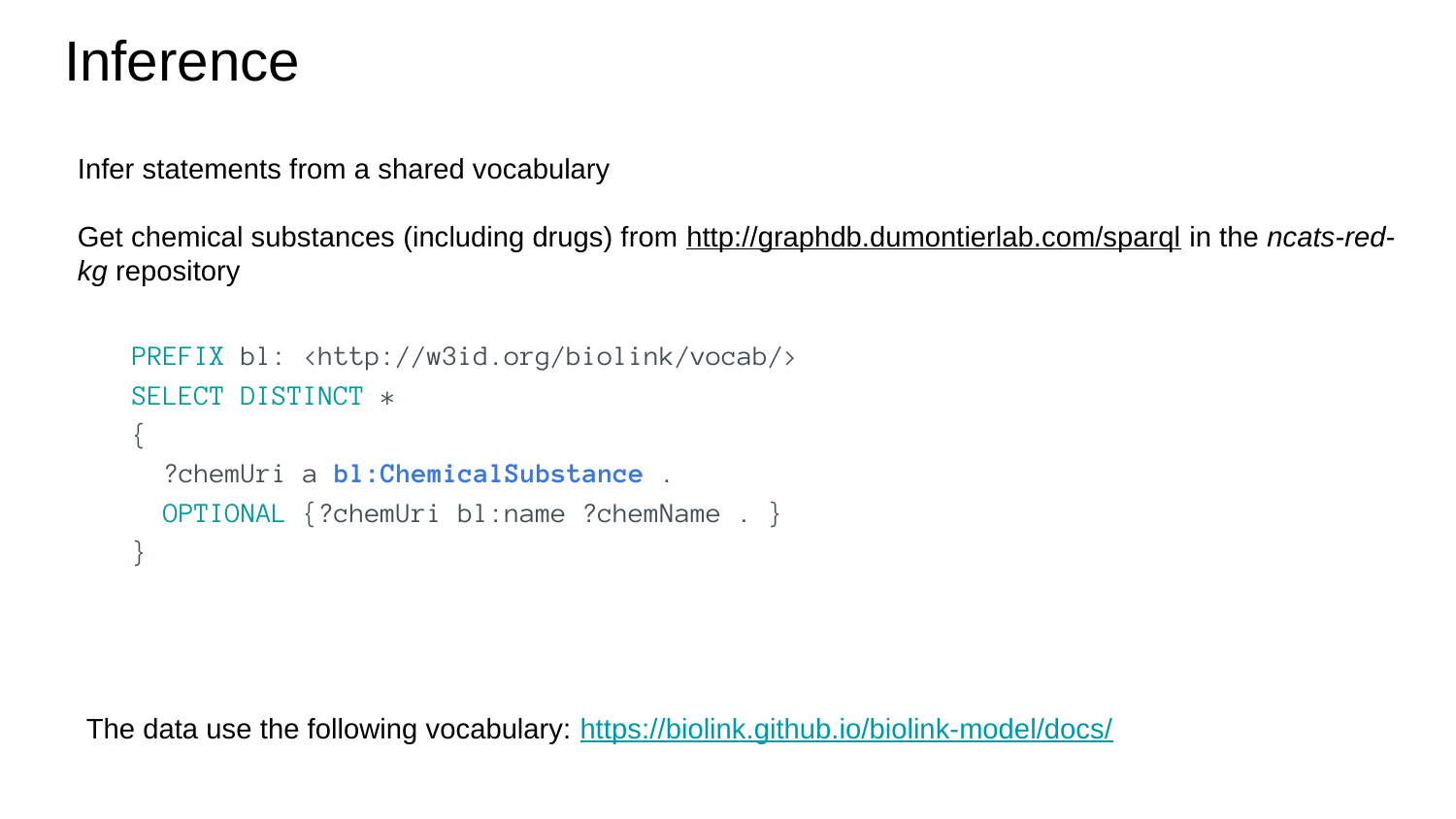

# Inference
Infer statements from a shared vocabulary

Get chemical substances (including drugs) from http://graphdb.dumontierlab.com/sparql in the ncats-red-kg repository
| PREFIX bl: <http://w3id.org/biolink/vocab/> SELECT DISTINCT \* { ?chemUri a bl:ChemicalSubstance . OPTIONAL {?chemUri bl:name ?chemName . } } |
| --- |

The data use the following vocabulary: https://biolink.github.io/biolink-model/docs/